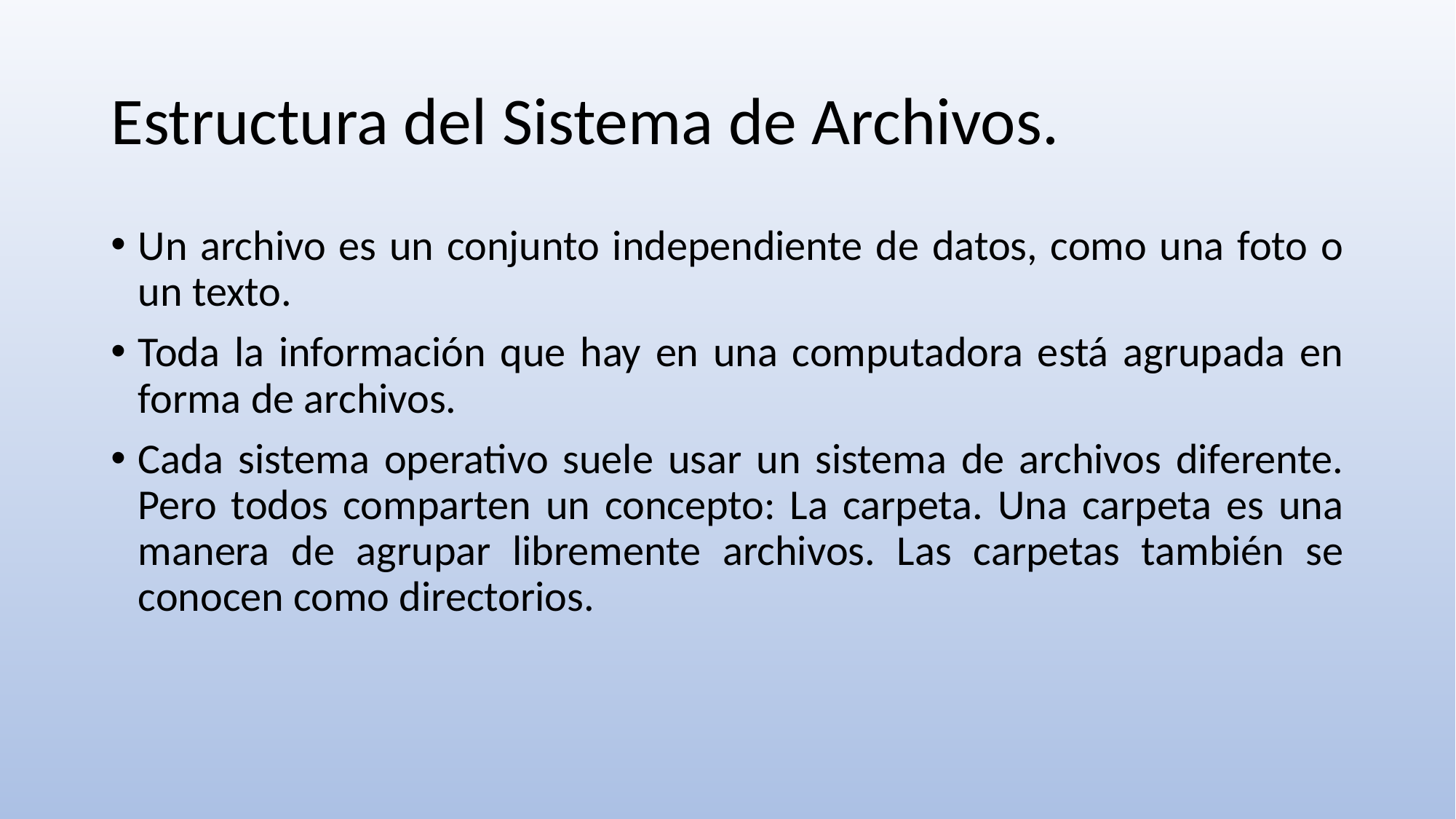

# Estructura del Sistema de Archivos.
Un archivo es un conjunto independiente de datos, como una foto o un texto.
Toda la información que hay en una computadora está agrupada en forma de archivos.
Cada sistema operativo suele usar un sistema de archivos diferente. Pero todos comparten un concepto: La carpeta. Una carpeta es una manera de agrupar libremente archivos. Las carpetas también se conocen como directorios.